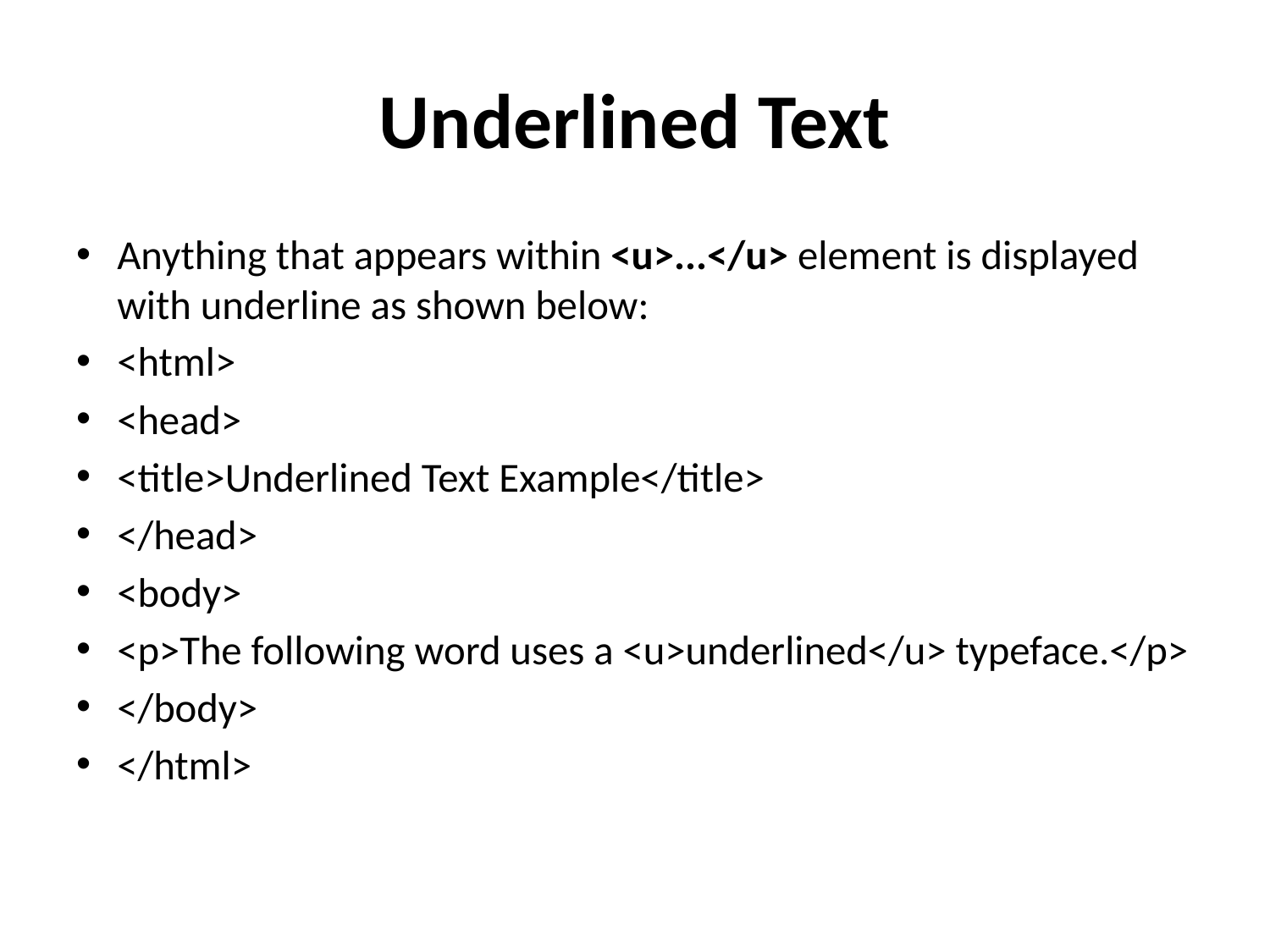

# Underlined Text
Anything that appears within <u>...</u> element is displayed with underline as shown below:
<html>
<head>
<title>Underlined Text Example</title>
</head>
<body>
<p>The following word uses a <u>underlined</u> typeface.</p>
</body>
</html>